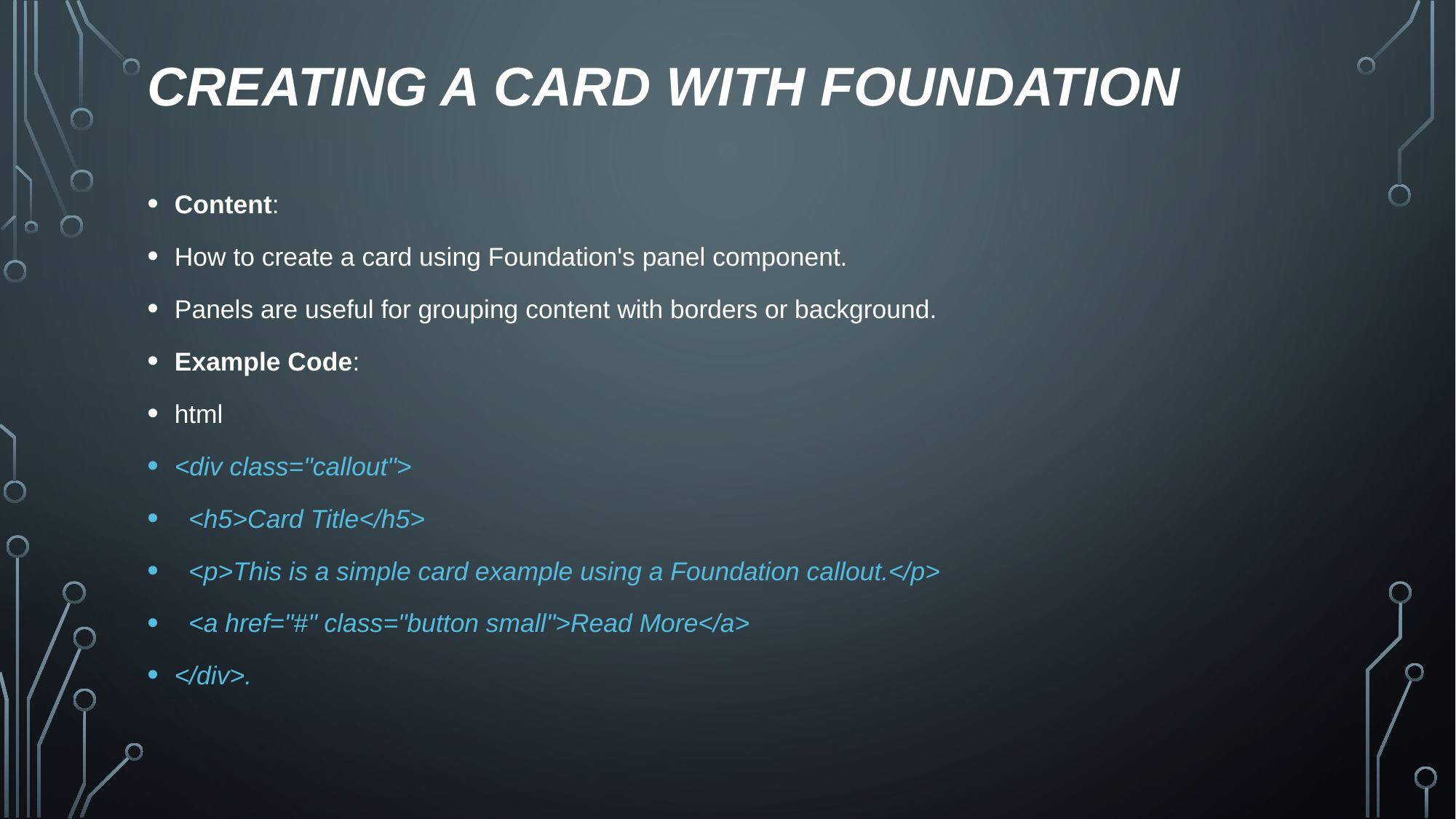

# Creating a Card with Foundation
Content:
How to create a card using Foundation's panel component.
Panels are useful for grouping content with borders or background.
Example Code:
html
<div class="callout">
  <h5>Card Title</h5>
  <p>This is a simple card example using a Foundation callout.</p>
  <a href="#" class="button small">Read More</a>
</div>.